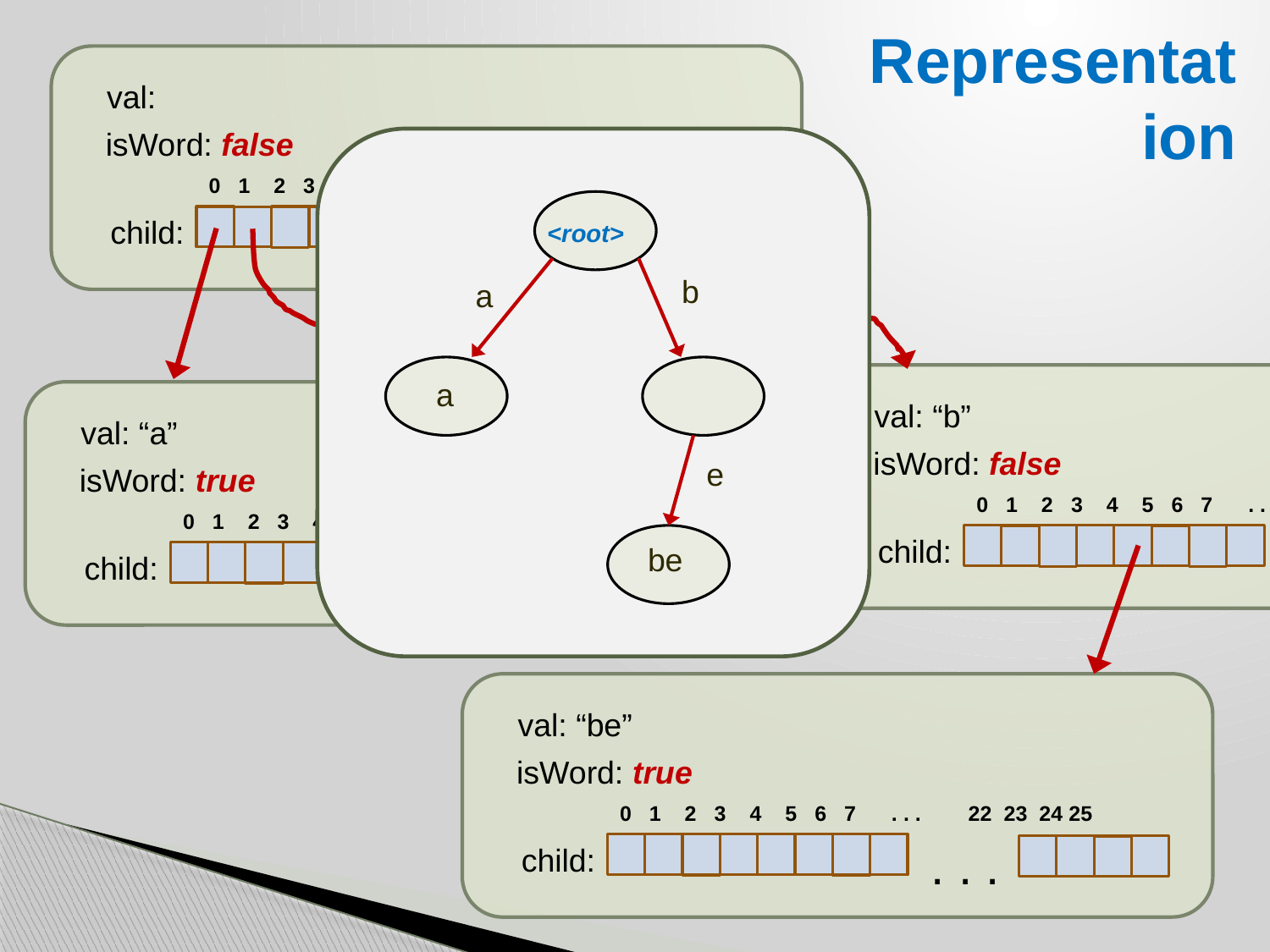

Representation

val:
isWord: false
0   1    2   3    4    5   6   7      . . .        22  23  24 25
. . .

child:

<root>
b
a

a
e

be

val: “b”
isWord: false
0   1    2   3    4    5   6   7      . . .        22  23  24 25
. . .

child:

val: “a”
isWord: true
0   1    2   3    4    5   6   7      . . .        22  23  24 25
. . .

child:

val: “be”
isWord: true
0   1    2   3    4    5   6   7      . . .        22  23  24 25
. . .

child: